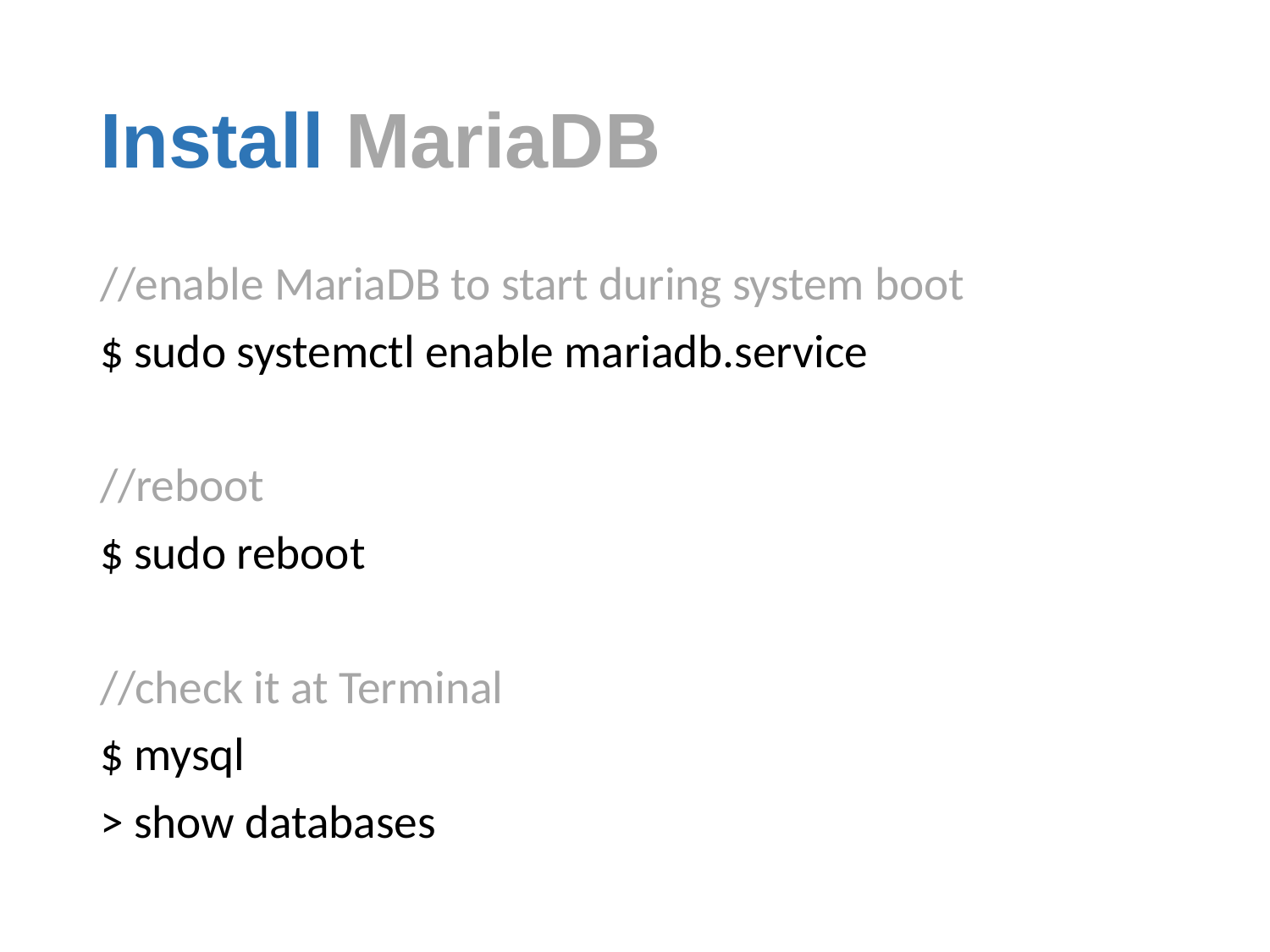

# Install MariaDB
//enable MariaDB to start during system boot
$ sudo systemctl enable mariadb.service

//reboot
$ sudo reboot

//check it at Terminal
$ mysql
> show databases